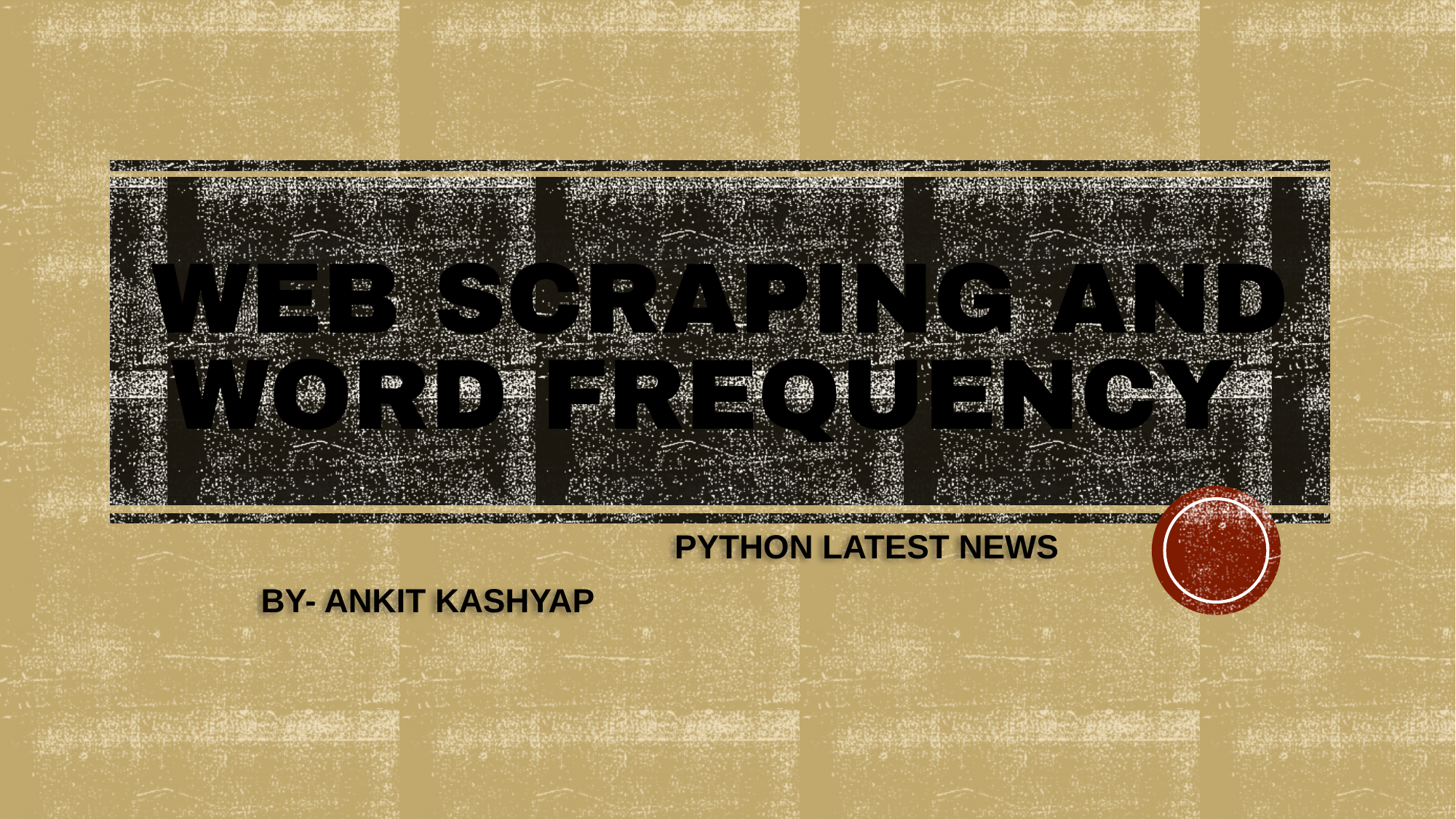

# WEB SCRAPING AND WORD FREQUENCY
PYTHON LATEST NEWS
BY- ANKIT KASHYAP